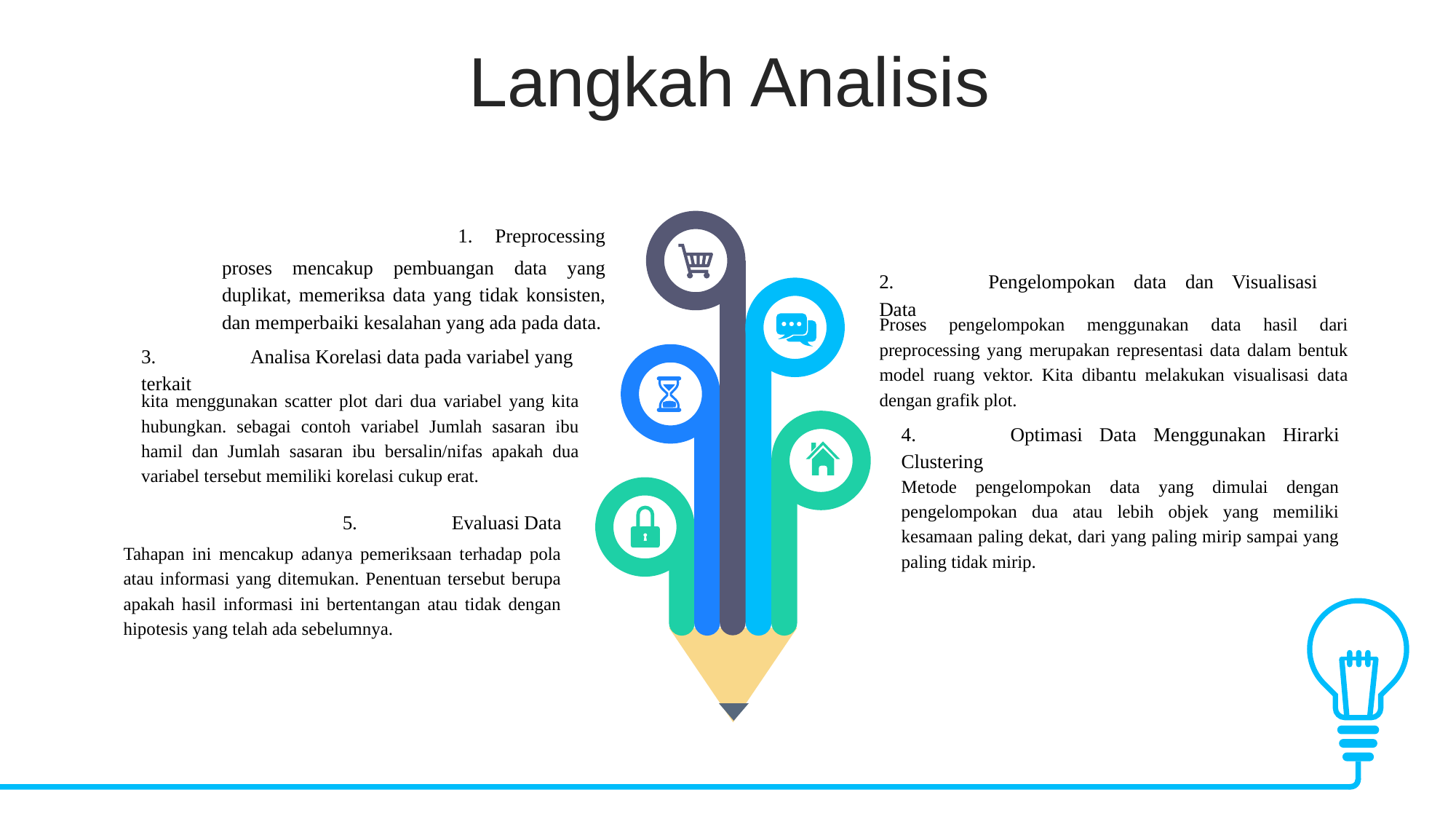

Langkah Analisis
Preprocessing
proses mencakup pembuangan data yang duplikat, memeriksa data yang tidak konsisten, dan memperbaiki kesalahan yang ada pada data.

2.	Pengelompokan data dan Visualisasi Data

Proses pengelompokan menggunakan data hasil dari preprocessing yang merupakan representasi data dalam bentuk model ruang vektor. Kita dibantu melakukan visualisasi data dengan grafik plot.

3.	Analisa Korelasi data pada variabel yang terkait
kita menggunakan scatter plot dari dua variabel yang kita hubungkan. sebagai contoh variabel Jumlah sasaran ibu hamil dan Jumlah sasaran ibu bersalin/nifas apakah dua variabel tersebut memiliki korelasi cukup erat.

4.	Optimasi Data Menggunakan Hirarki Clustering

Metode pengelompokan data yang dimulai dengan pengelompokan dua atau lebih objek yang memiliki kesamaan paling dekat, dari yang paling mirip sampai yang paling tidak mirip.

5.	Evaluasi Data
Tahapan ini mencakup adanya pemeriksaan terhadap pola atau informasi yang ditemukan. Penentuan tersebut berupa apakah hasil informasi ini bertentangan atau tidak dengan hipotesis yang telah ada sebelumnya.